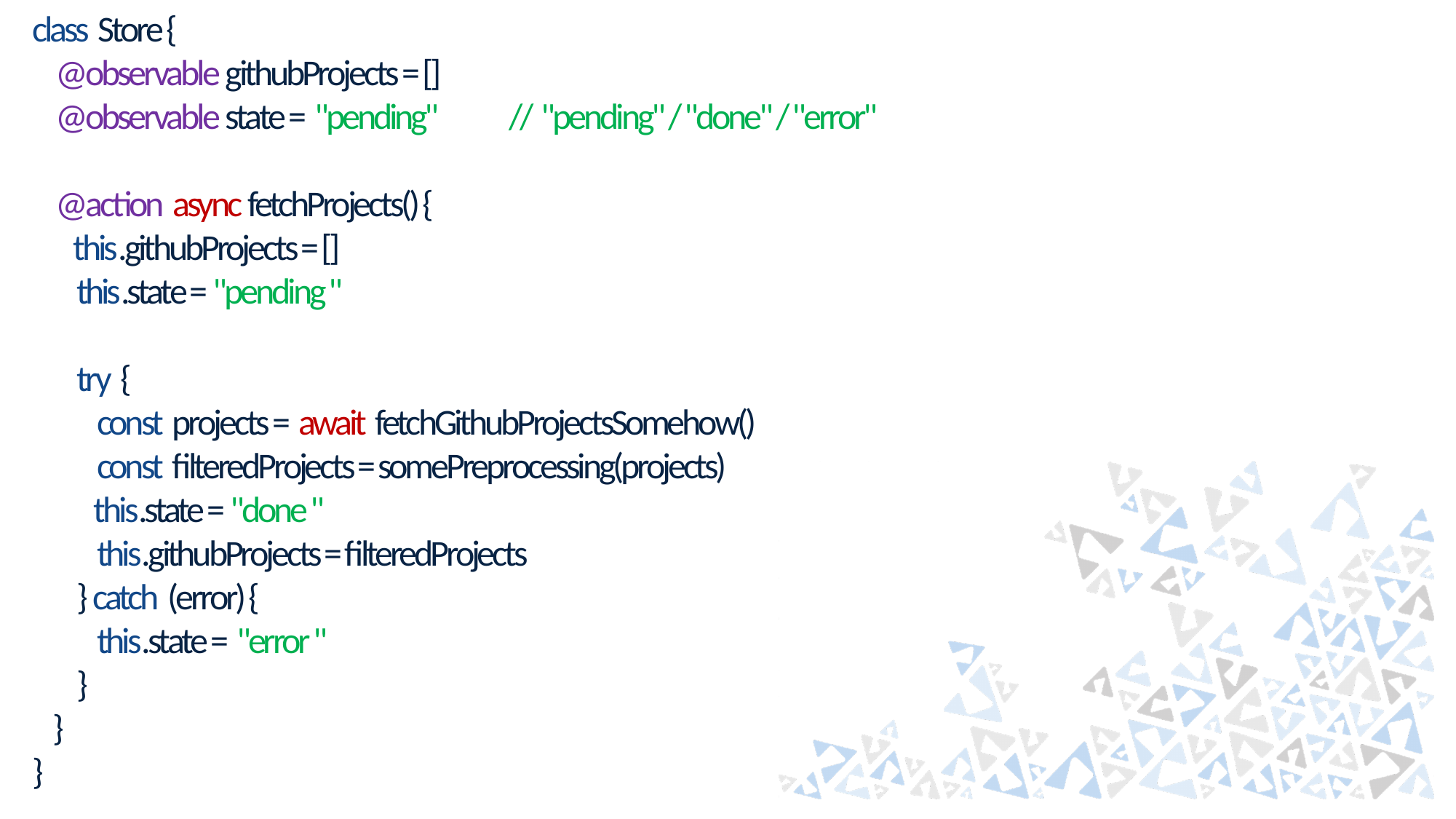

class Store {
    @observable githubProjects = []
    @observable state = "pending"             //  "pending" / "done" / "error"
    @action async fetchProjects() {
        this.githubProjects = []
        this.state = "pending "
        try {
            const projects = await fetchGithubProjectsSomehow()
            const filteredProjects = somePreprocessing(projects)           
            this.state = "done "
            this.githubProjects = filteredProjects
        } catch (error) {
            this.state = "error "
        }
    }
}